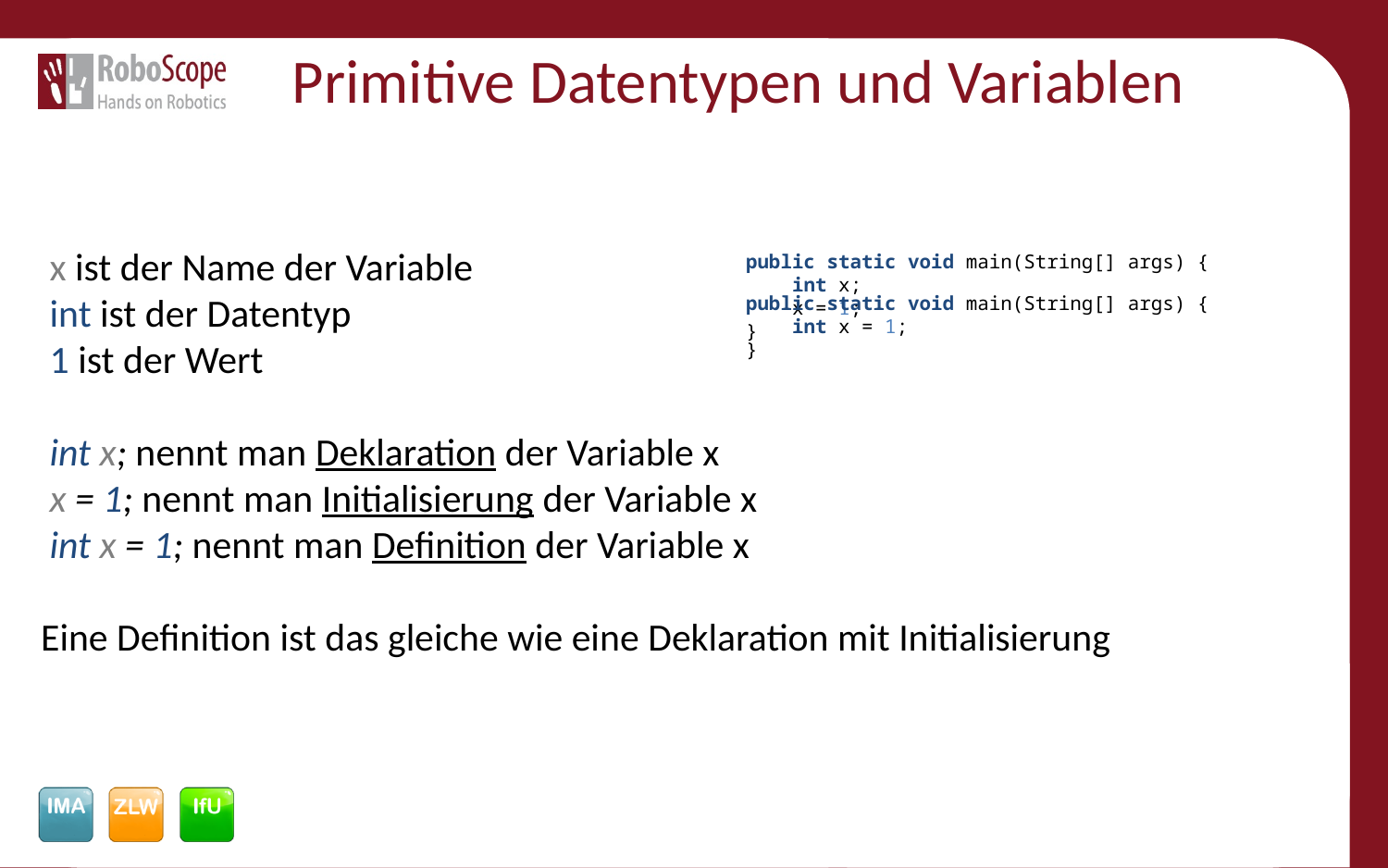

# Primitive Datentypen und Variablen

 x ist der Name der Variable
 int ist der Datentyp
 1 ist der Wert

 int x; nennt man Deklaration der Variable x
 x = 1; nennt man Initialisierung der Variable x
 int x = 1; nennt man Definition der Variable x

Eine Definition ist das gleiche wie eine Deklaration mit Initialisierung

public static void main(String[] args) {
    int x;
    x = 1;
}
public static void main(String[] args) {
    int x = 1;
}